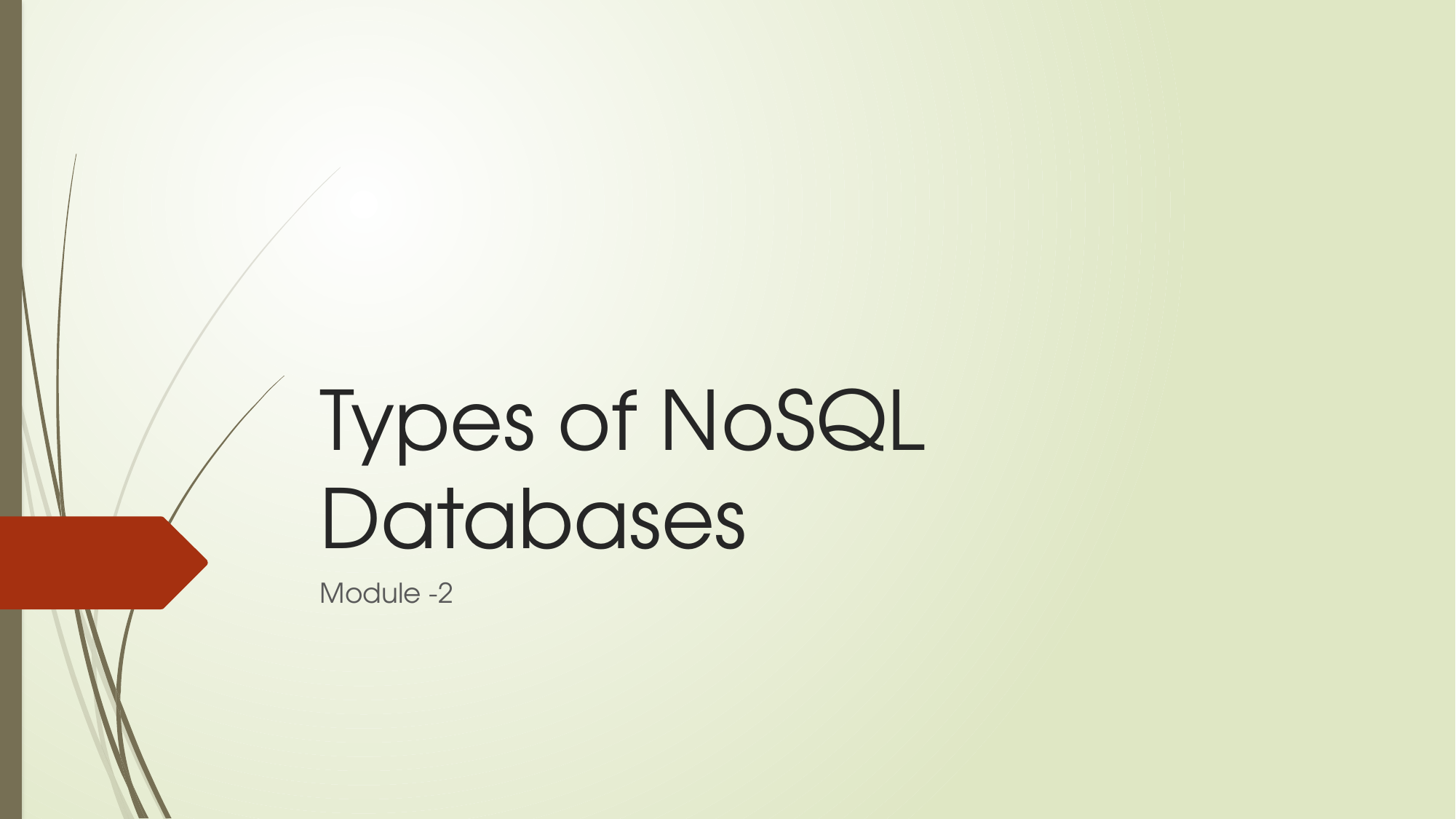

# Types of NoSQL Databases
Module -2